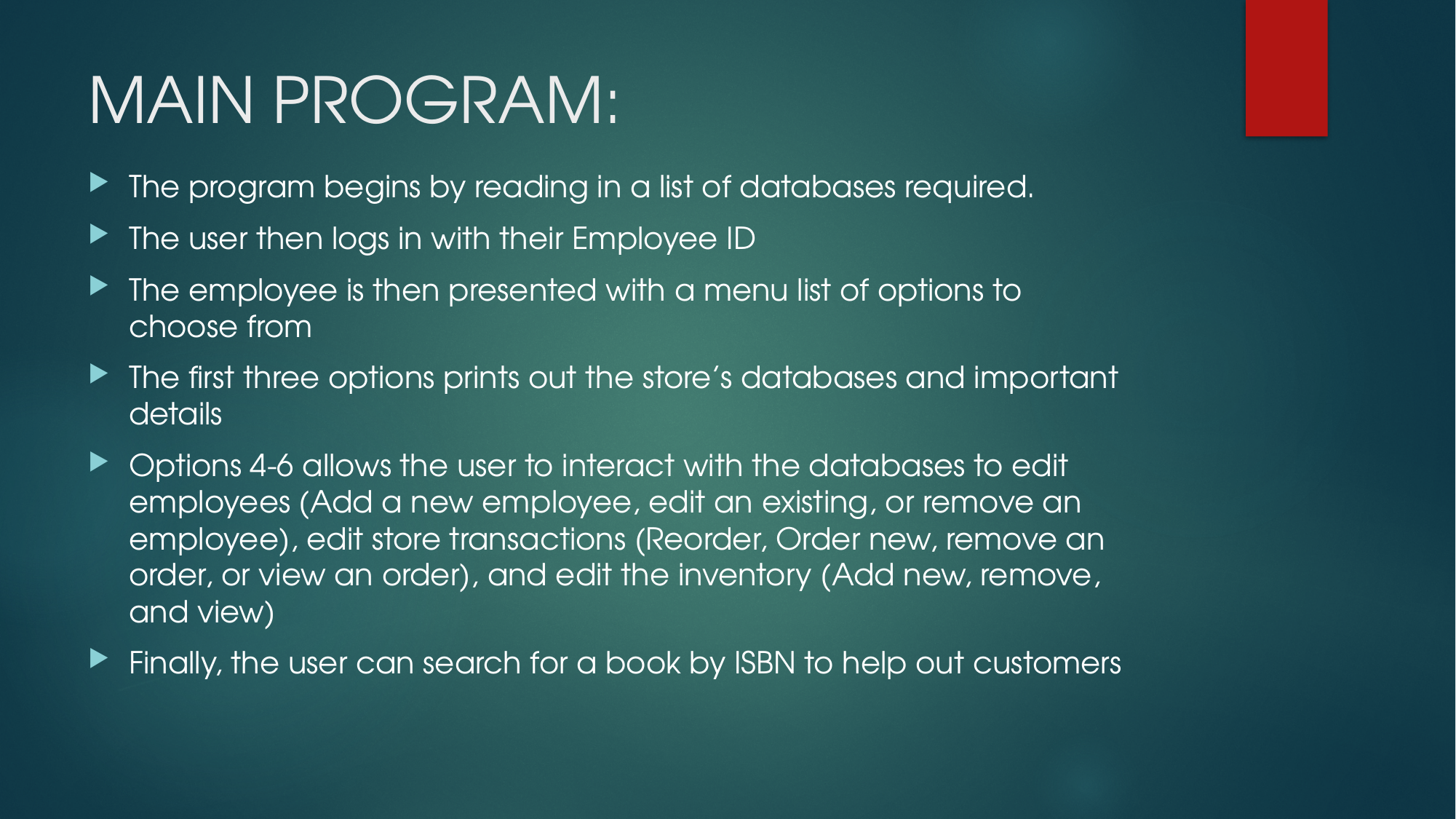

# MAIN PROGRAM:
The program begins by reading in a list of databases required.
The user then logs in with their Employee ID
The employee is then presented with a menu list of options to choose from
The first three options prints out the store’s databases and important details
Options 4-6 allows the user to interact with the databases to edit employees (Add a new employee, edit an existing, or remove an employee), edit store transactions (Reorder, Order new, remove an order, or view an order), and edit the inventory (Add new, remove, and view)
Finally, the user can search for a book by ISBN to help out customers